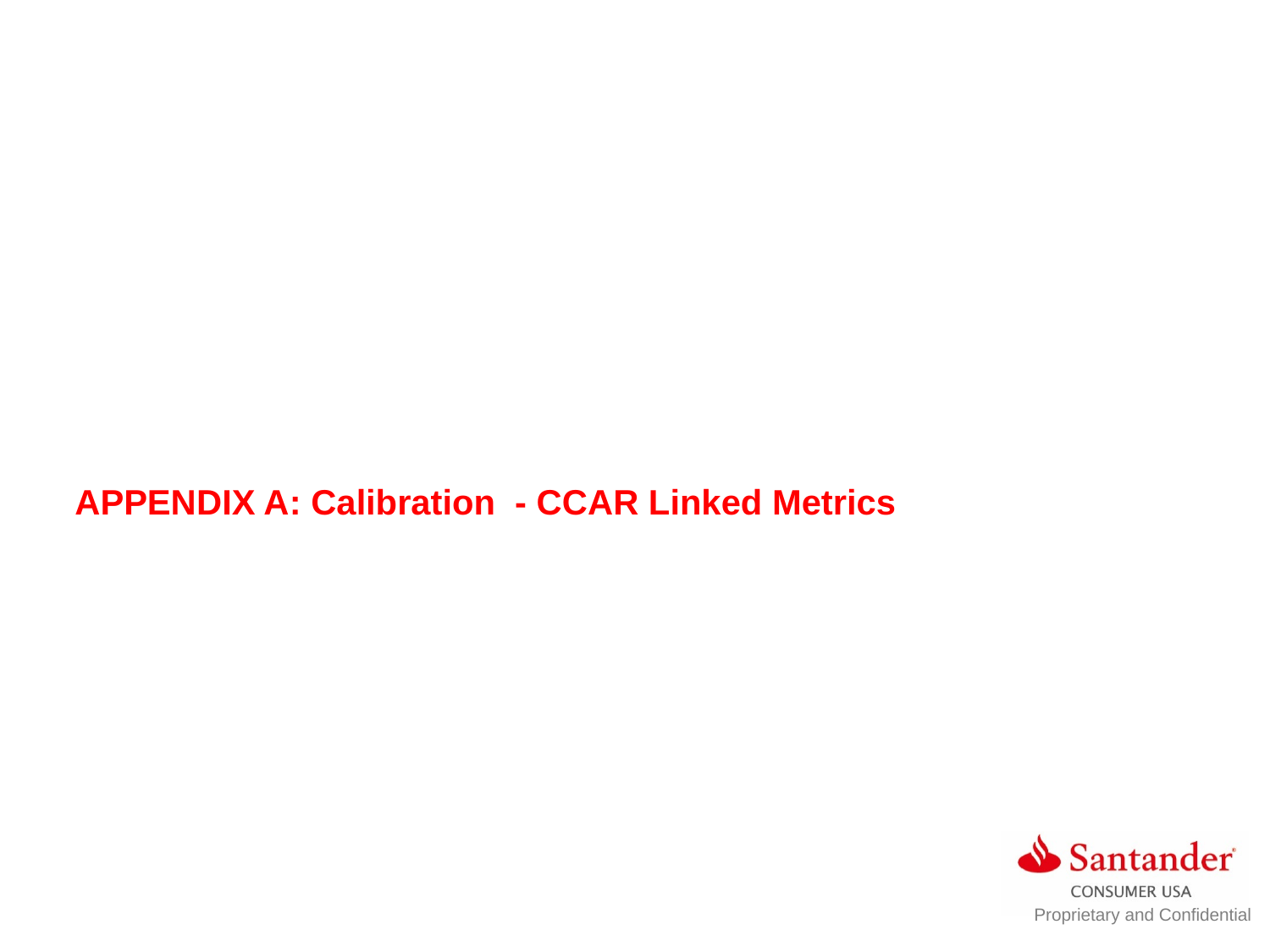

APPENDIX A: Calibration  - CCAR Linked Metrics
Proprietary and Confidential